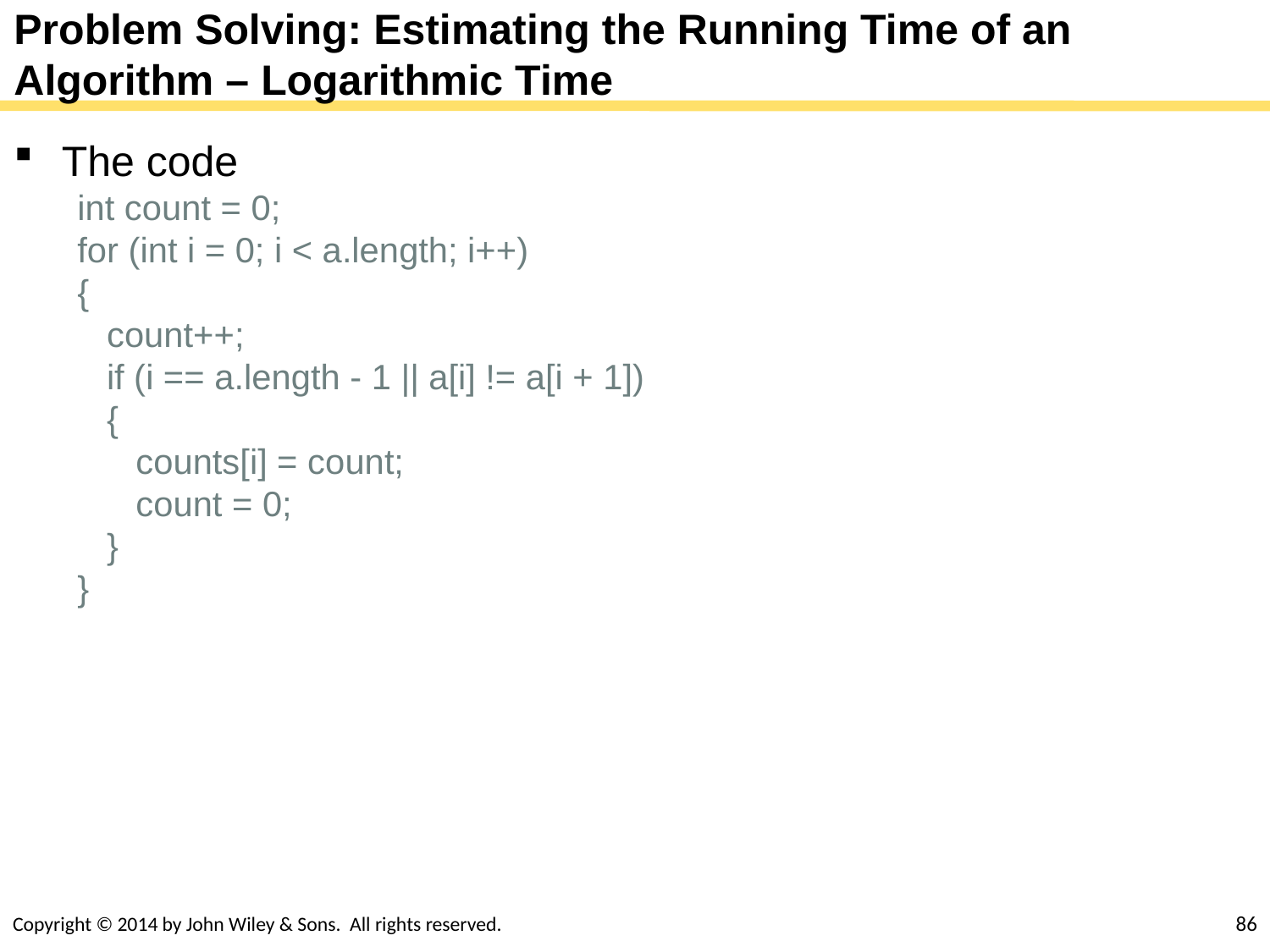

# Problem Solving: Estimating the Running Time of an Algorithm – Logarithmic Time
The code
int count = 0;
for (int i = 0; i < a.length; i++)
{
   count++;
   if (i == a.length - 1 || a[i] != a[i + 1])
   {
      counts[i] = count;
      count = 0;
   }
}